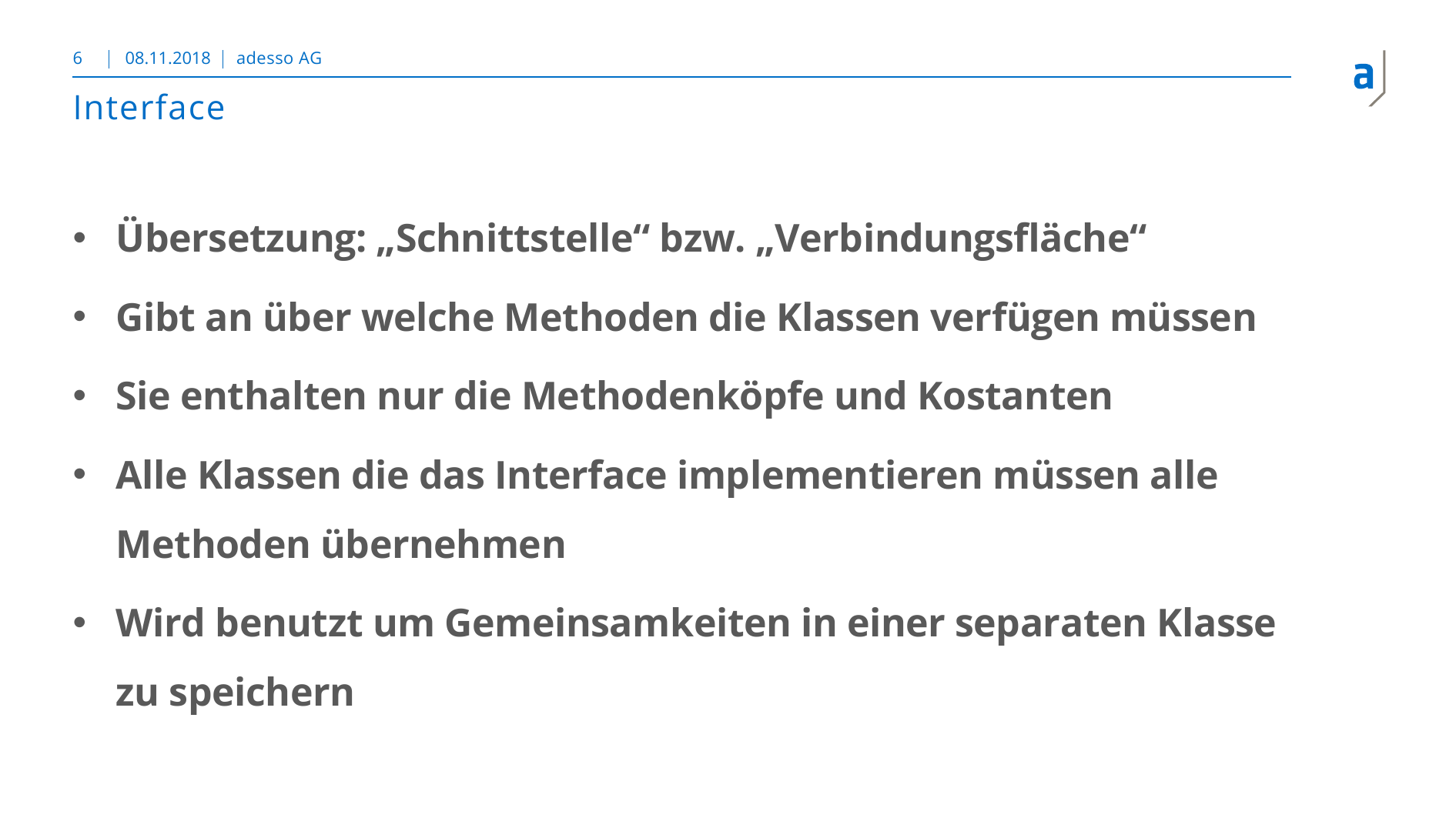

6
08.11.2018
adesso AG
# Interface
Übersetzung: „Schnittstelle“ bzw. „Verbindungsfläche“
Gibt an über welche Methoden die Klassen verfügen müssen
Sie enthalten nur die Methodenköpfe und Kostanten
Alle Klassen die das Interface implementieren müssen alle Methoden übernehmen
Wird benutzt um Gemeinsamkeiten in einer separaten Klasse zu speichern